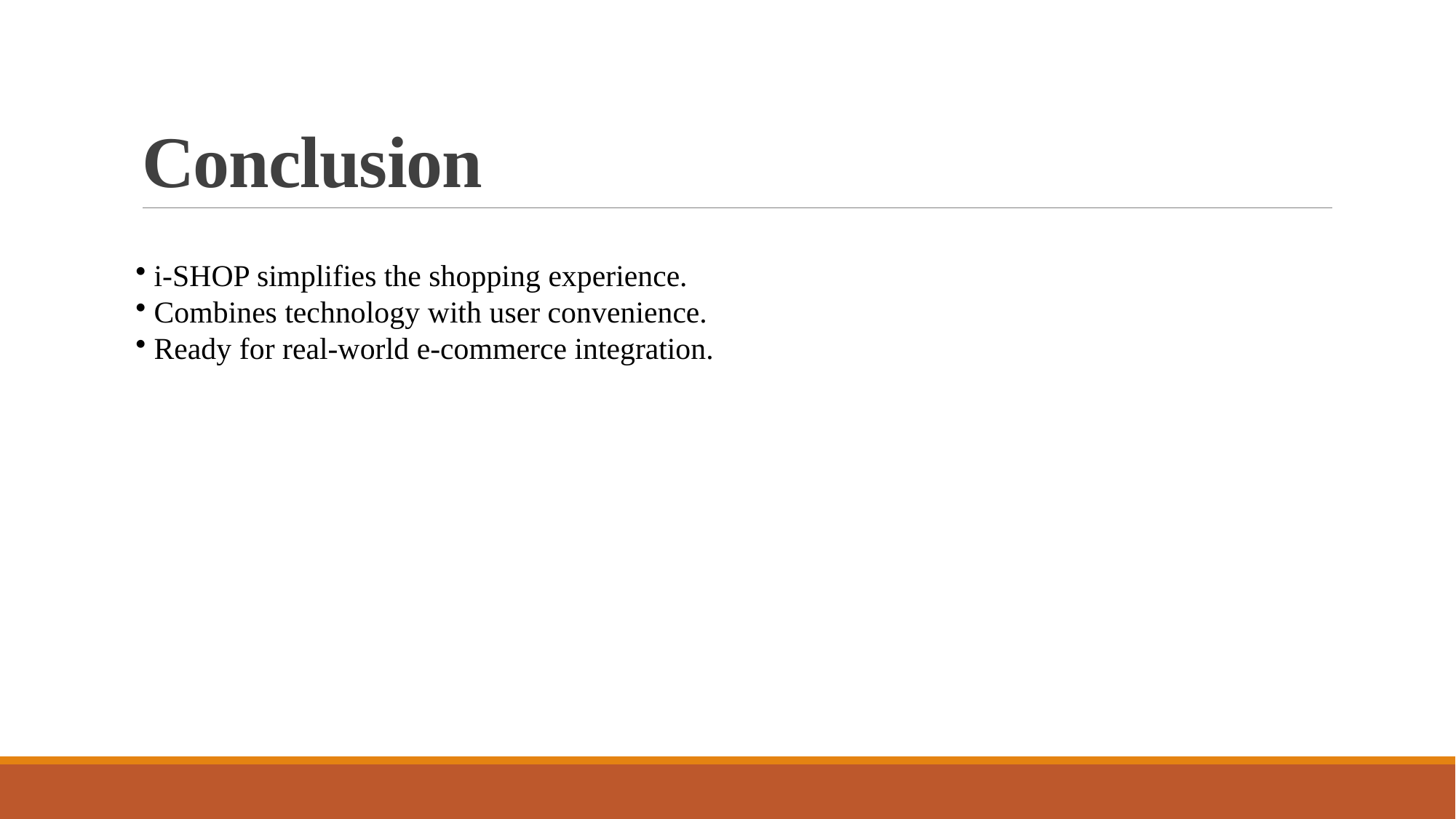

# Conclusion
 i-SHOP simplifies the shopping experience.
 Combines technology with user convenience.
 Ready for real-world e-commerce integration.